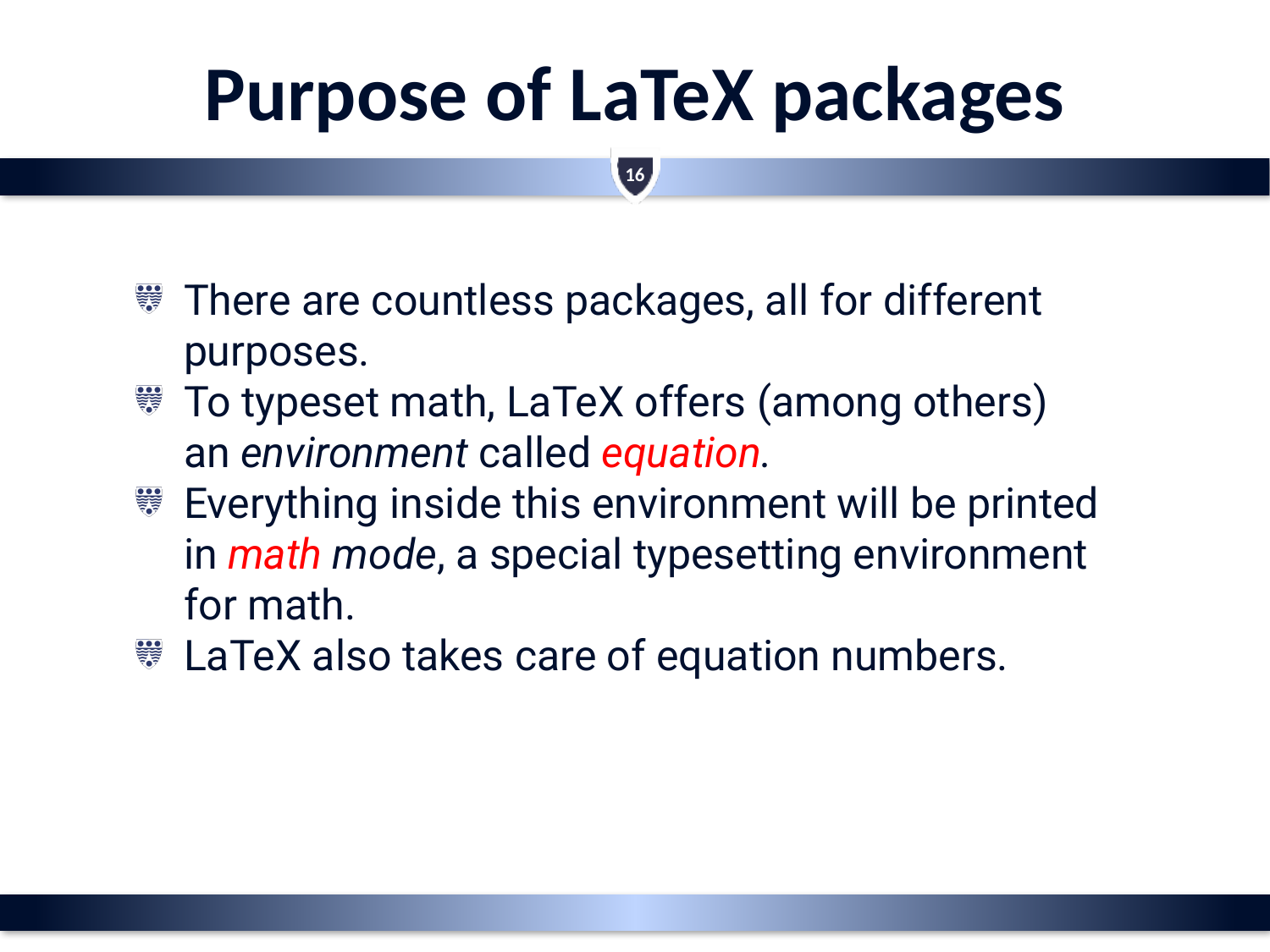

# Purpose of LaTeX packages
16
There are countless packages, all for different purposes.
To typeset math, LaTeX offers (among others) an environment called equation.
Everything inside this environment will be printed in math mode, a special typesetting environment for math.
LaTeX also takes care of equation numbers.